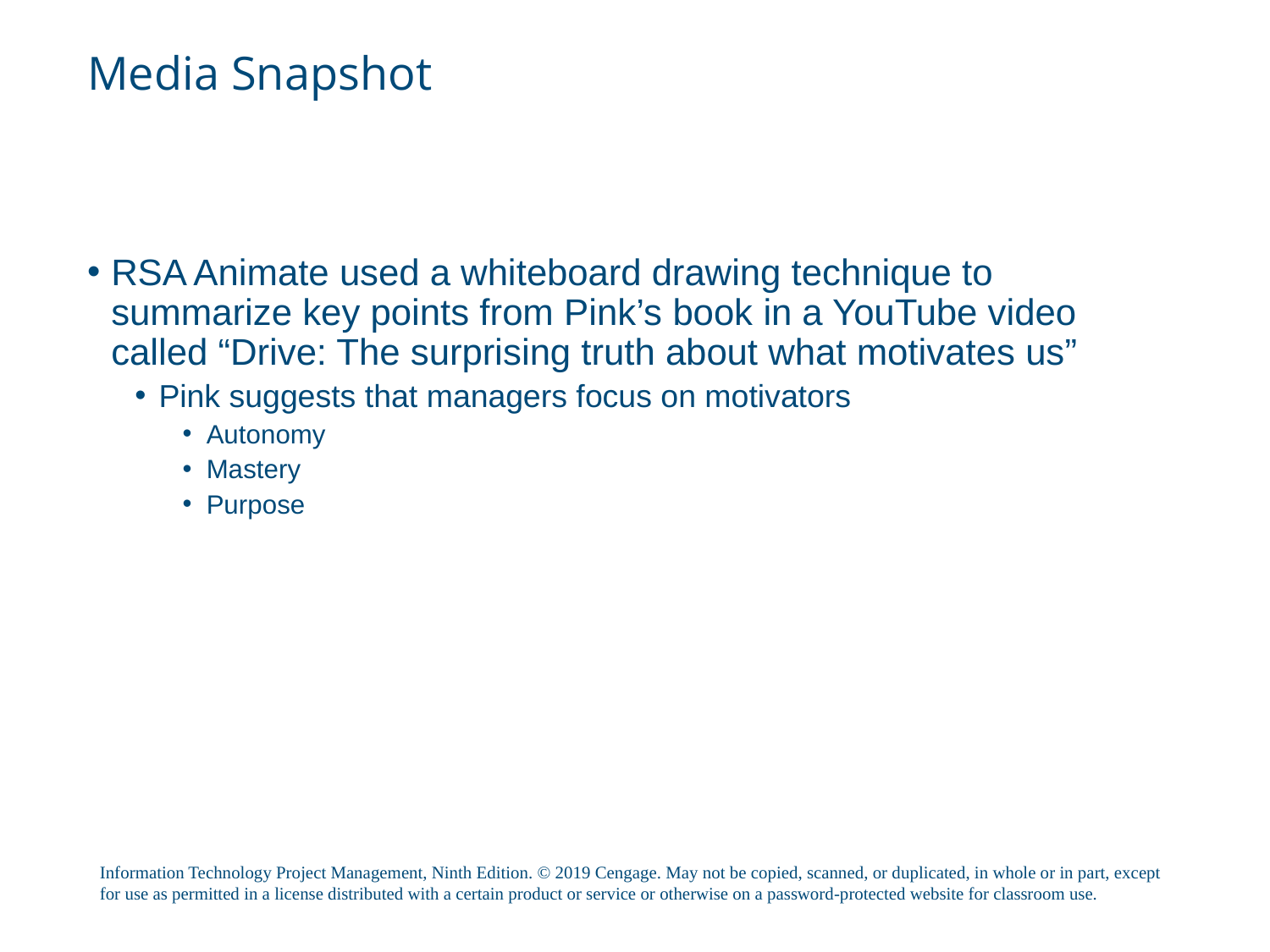

# Media Snapshot
RSA Animate used a whiteboard drawing technique to summarize key points from Pink’s book in a YouTube video called “Drive: The surprising truth about what motivates us”
Pink suggests that managers focus on motivators
Autonomy
Mastery
Purpose
Information Technology Project Management, Ninth Edition. © 2019 Cengage. May not be copied, scanned, or duplicated, in whole or in part, except for use as permitted in a license distributed with a certain product or service or otherwise on a password-protected website for classroom use.